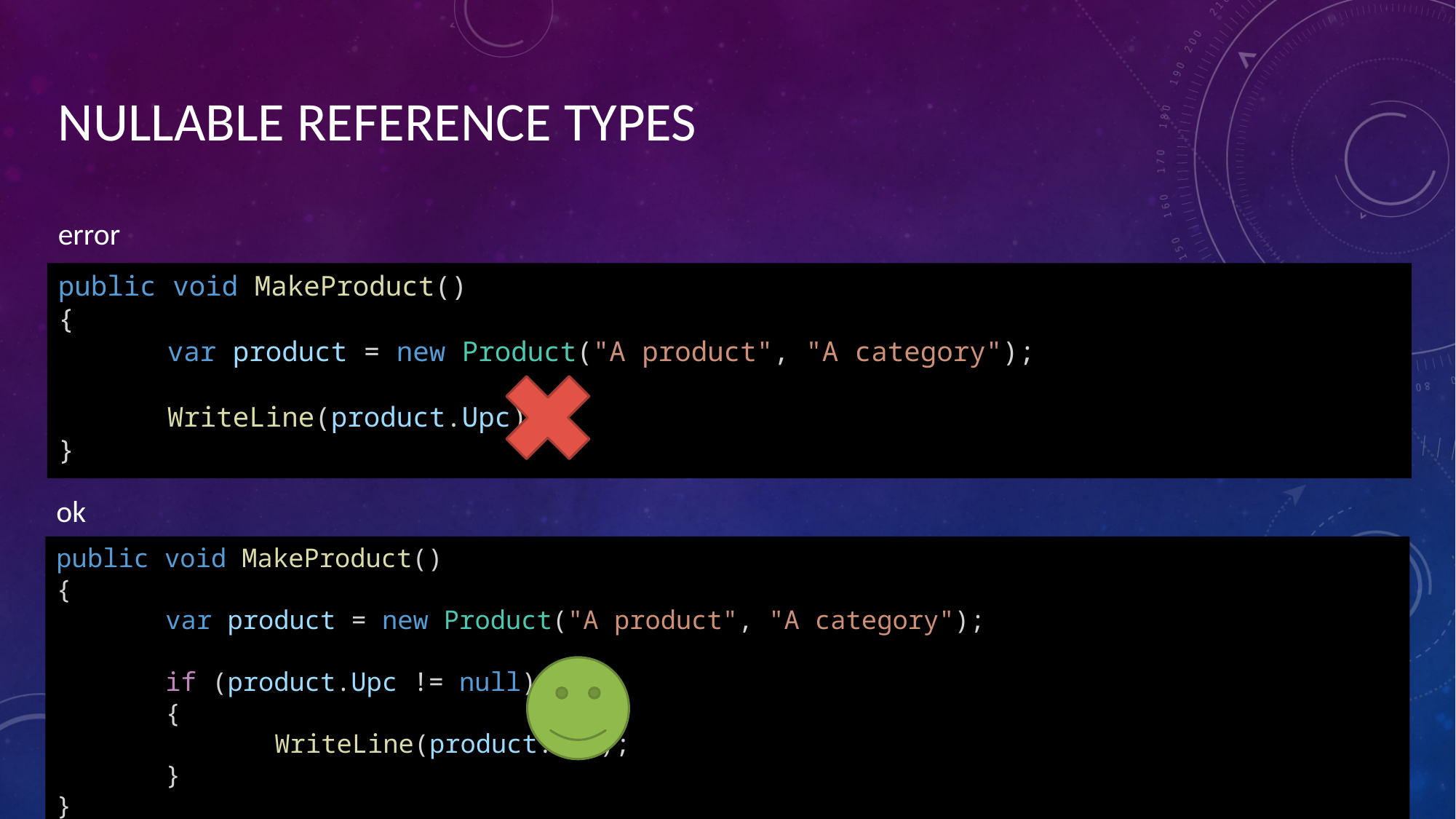

# Nullable Reference Types
error
public void MakeProduct()
{
	var product = new Product("A product", "A category");
	WriteLine(product.Upc);
}

ok
public void MakeProduct()
{
	var product = new Product("A product", "A category");
	if (product.Upc != null)
	{
		WriteLine(product.Upc);
	}
}